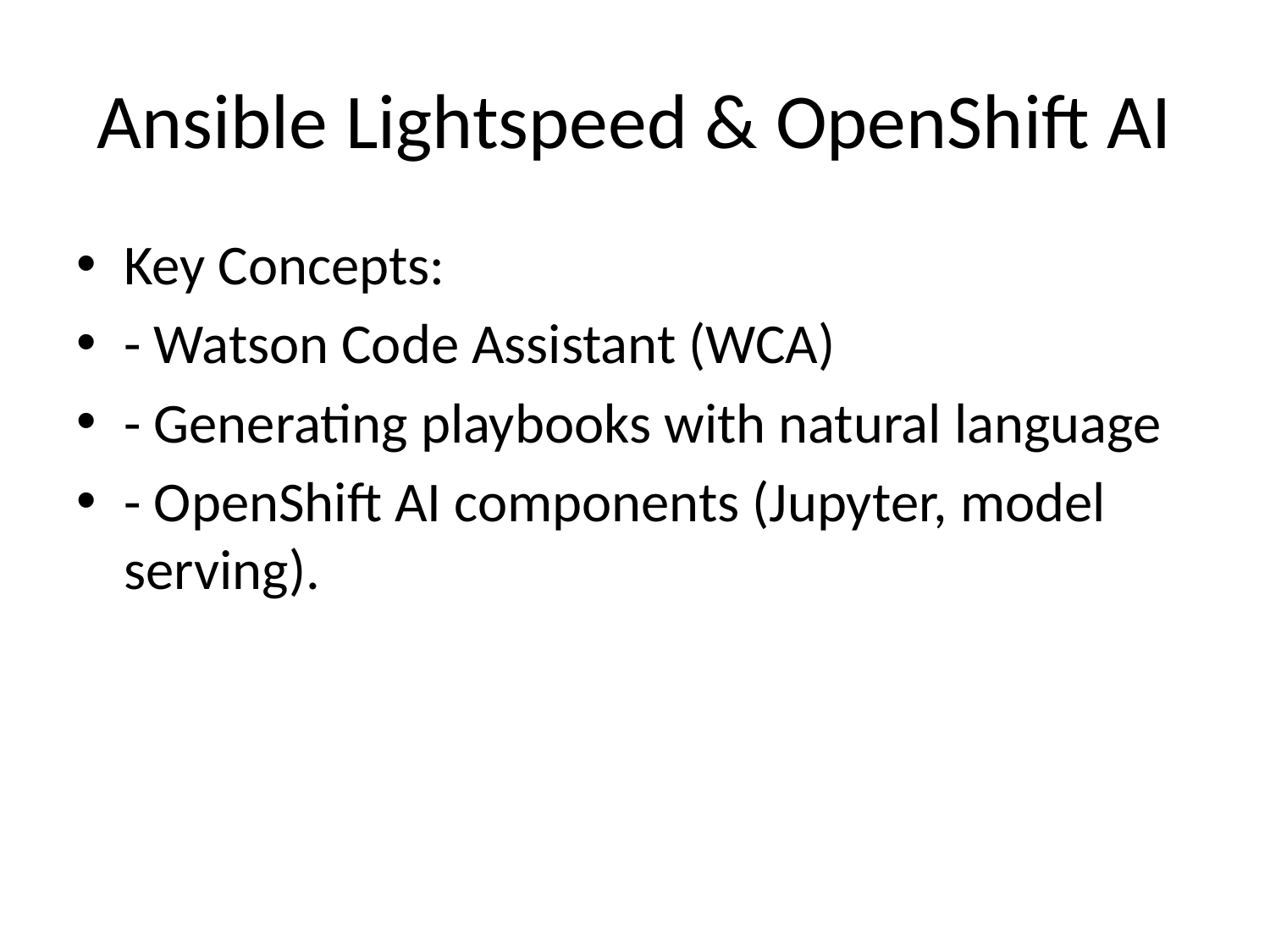

# Ansible Lightspeed & OpenShift AI
Key Concepts:
- Watson Code Assistant (WCA)
- Generating playbooks with natural language
- OpenShift AI components (Jupyter, model serving).